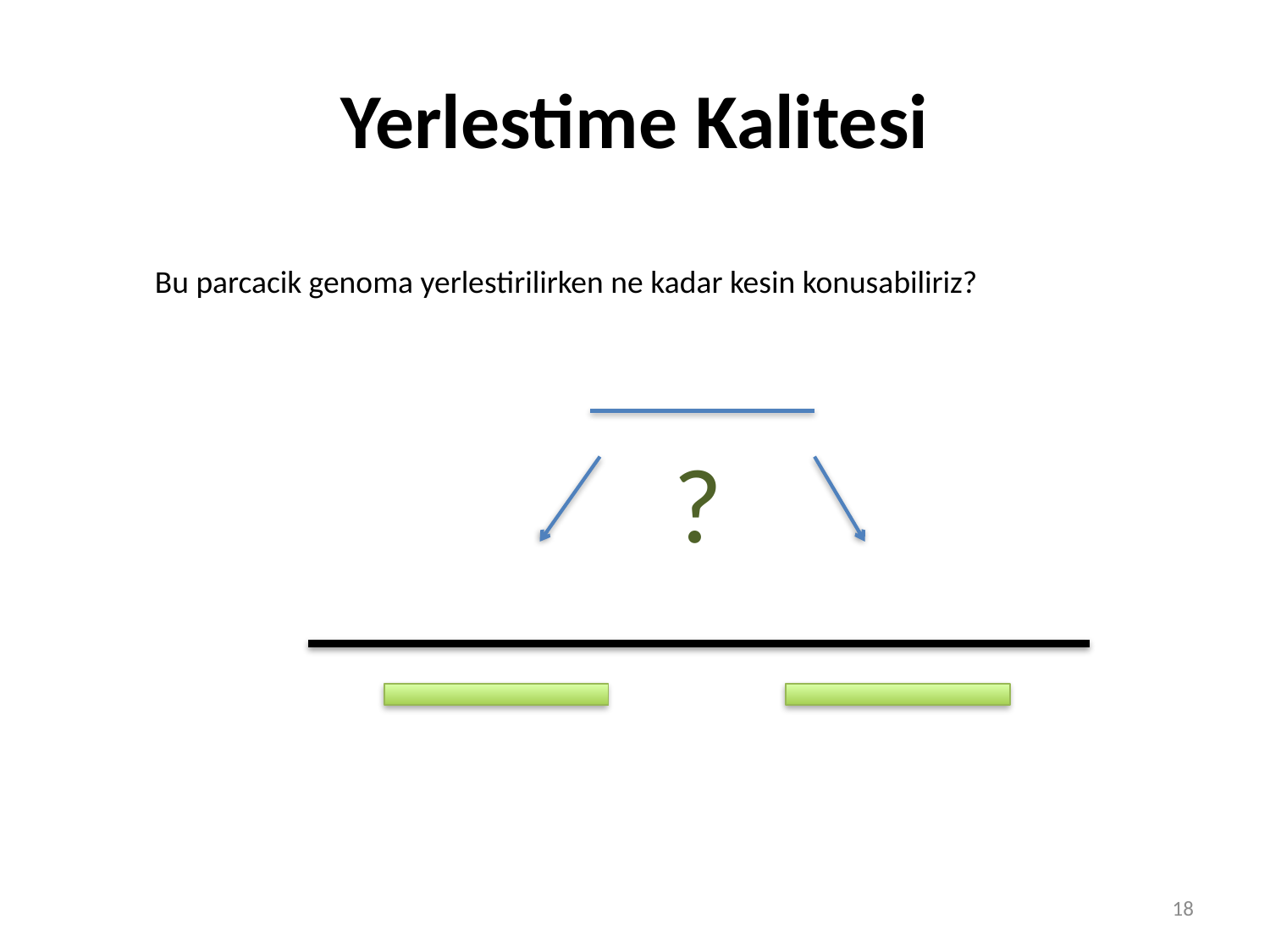

# Yerlestime Kalitesi
Bu parcacik genoma yerlestirilirken ne kadar kesin konusabiliriz?
?

18